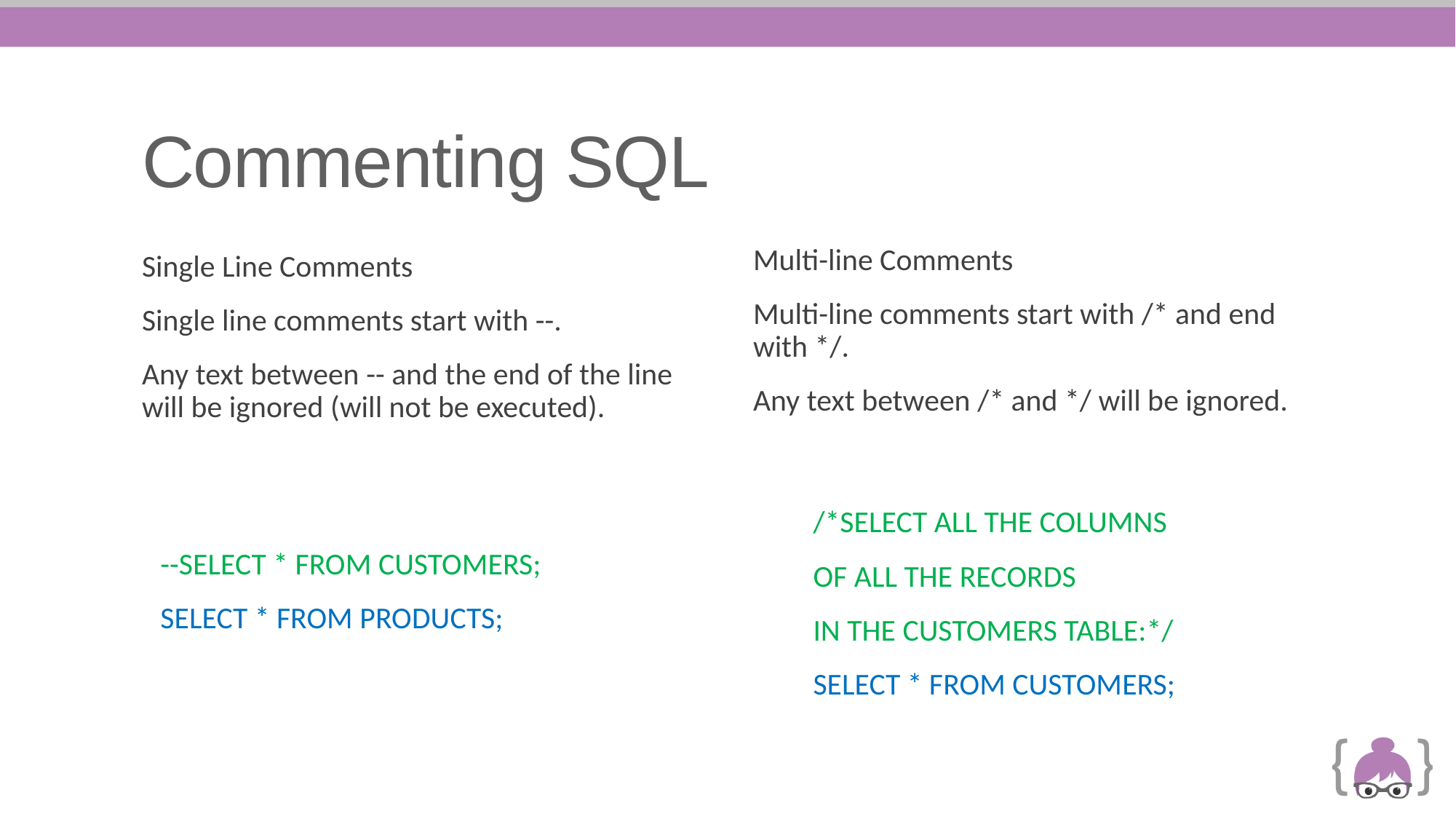

# Commenting SQL
Multi-line Comments
Multi-line comments start with /* and end with */.
Any text between /* and */ will be ignored.

Single Line Comments
Single line comments start with --.
Any text between -- and the end of the line will be ignored (will not be executed).

--SELECT * FROM Customers;
SELECT * FROM Products;

/*Select all the columns
of all the records
in the Customers table:*/
SELECT * FROM Customers;